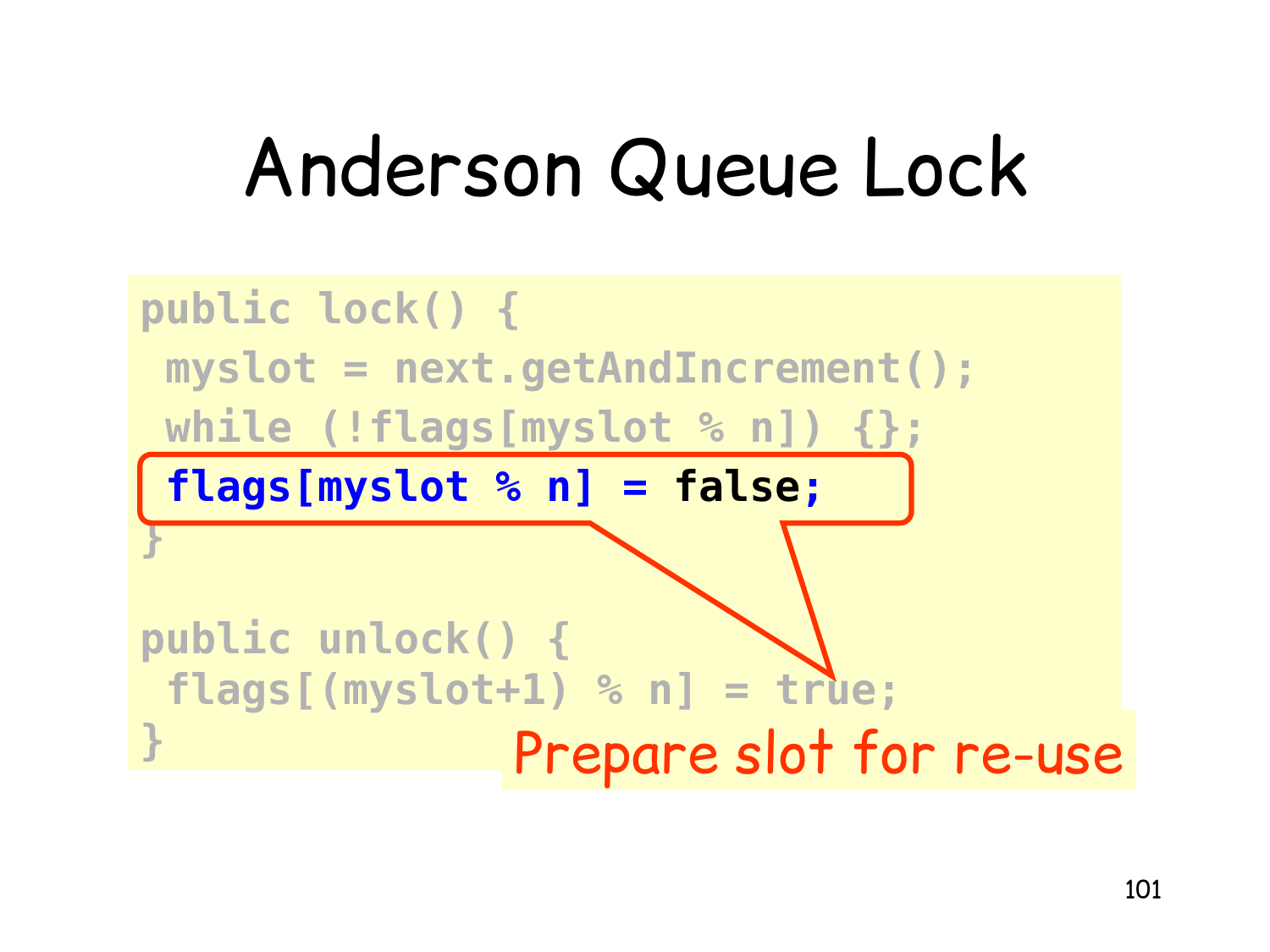

# Anderson Queue Lock
public lock() {
 myslot = next.getAndIncrement();
 while (!flags[myslot % n]) {};
 flags[myslot % n] = false;
}

public unlock() {
 flags[(myslot+1) % n] = true;
}

Prepare slot for re-use
101